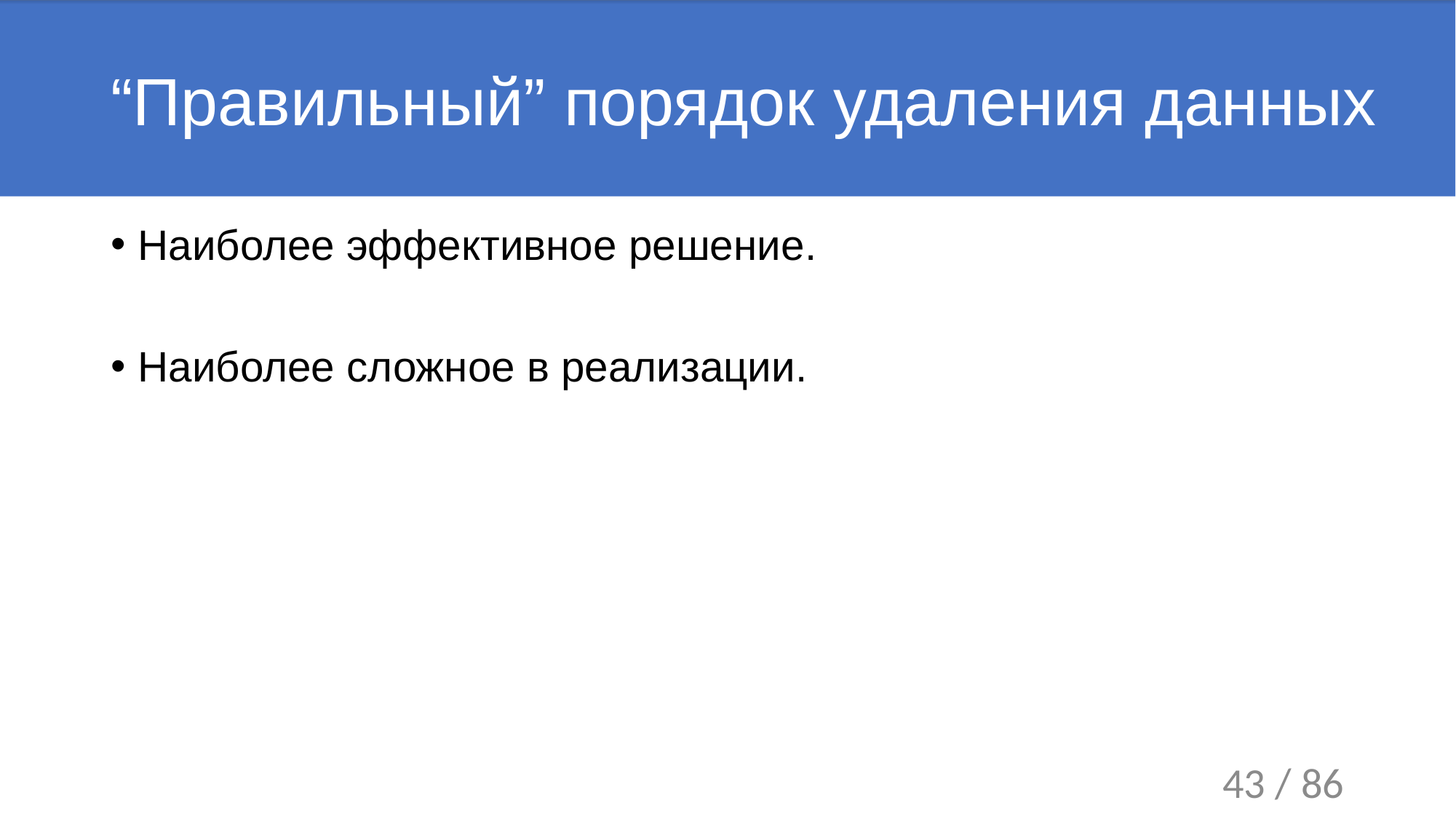

# “Правильный” порядок удаления данных
Наиболее эффективное решение.

Наиболее сложное в реализации.
43